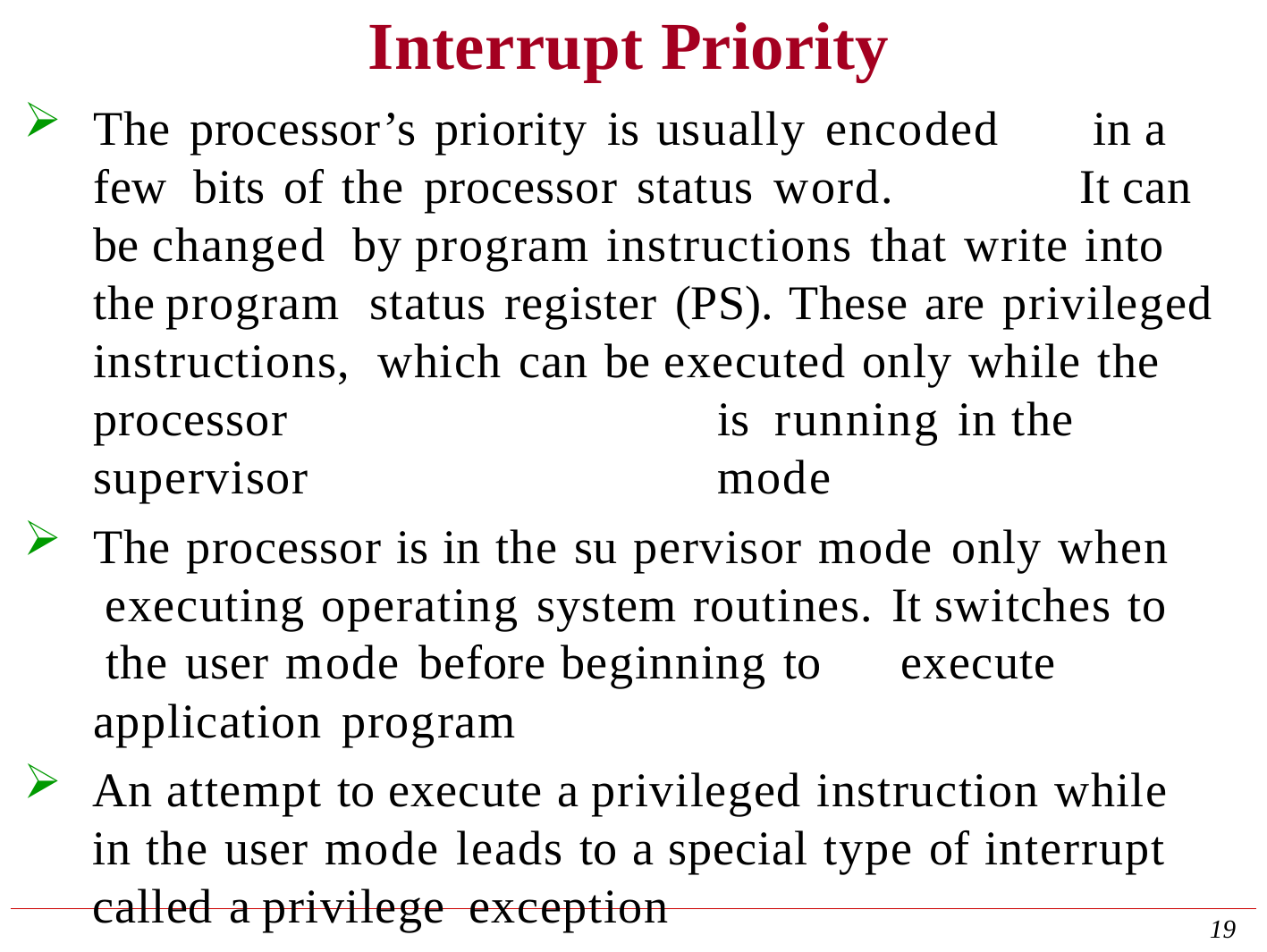

# Interrupt Priority
The processor’s priority is usually encoded		in a few  bits of the processor status word.	It can be changed  by program instructions that write into the	program  status register (PS). These are privileged instructions,  which can be executed only while the processor	is  running in the supervisor	mode
The processor is in the su pervisor mode only when  executing operating system routines. It switches to  the user mode before beginning to	execute  application program
An attempt to execute a privileged instruction while  in the user mode leads to a special type of interrupt  called a privilege exception
19